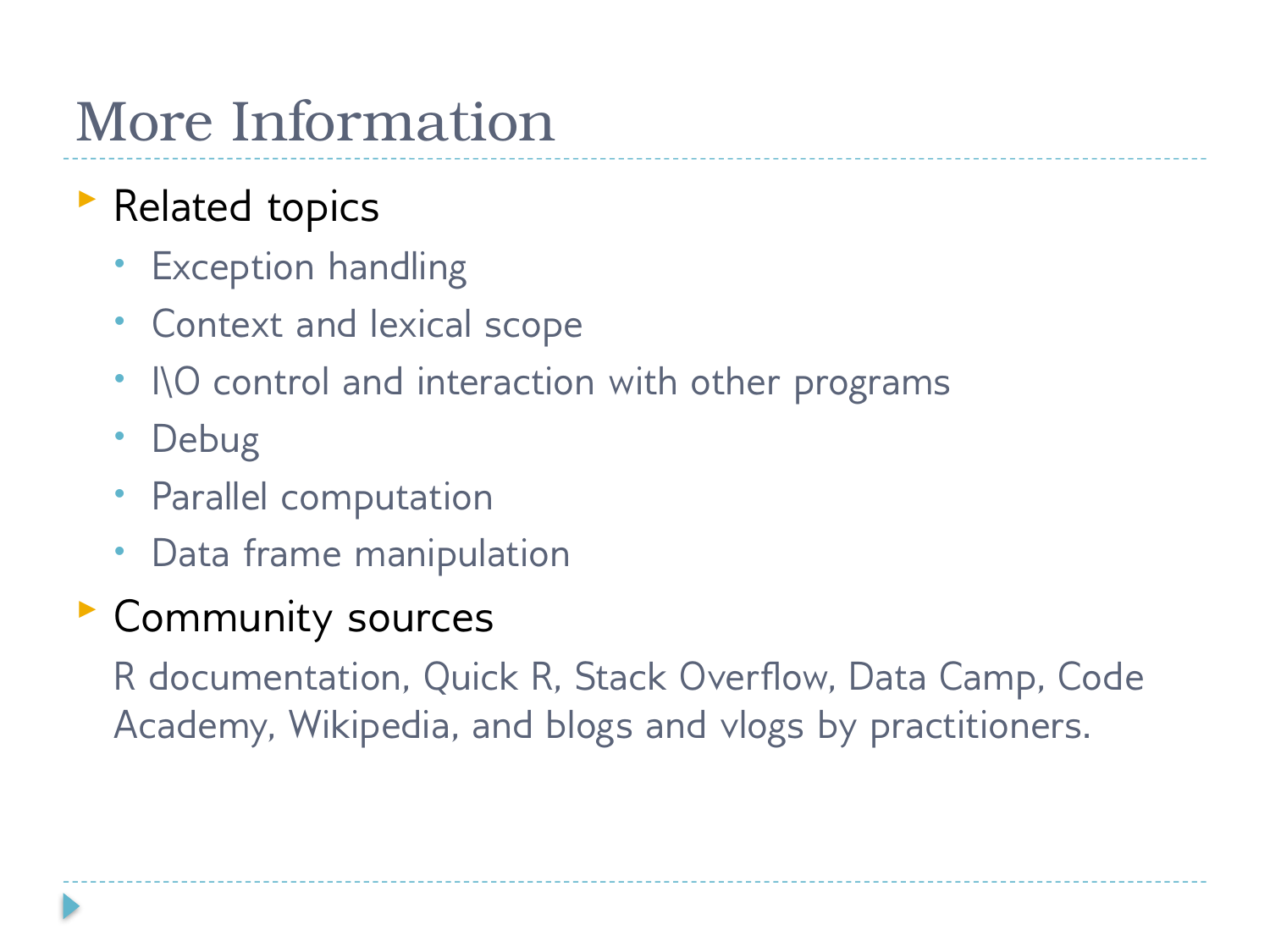

# More Information
Related topics
Exception handling
Context and lexical scope
I\O control and interaction with other programs
Debug
Parallel computation
Data frame manipulation
Community sources
R documentation, Quick R, Stack Overflow, Data Camp, Code Academy, Wikipedia, and blogs and vlogs by practitioners.